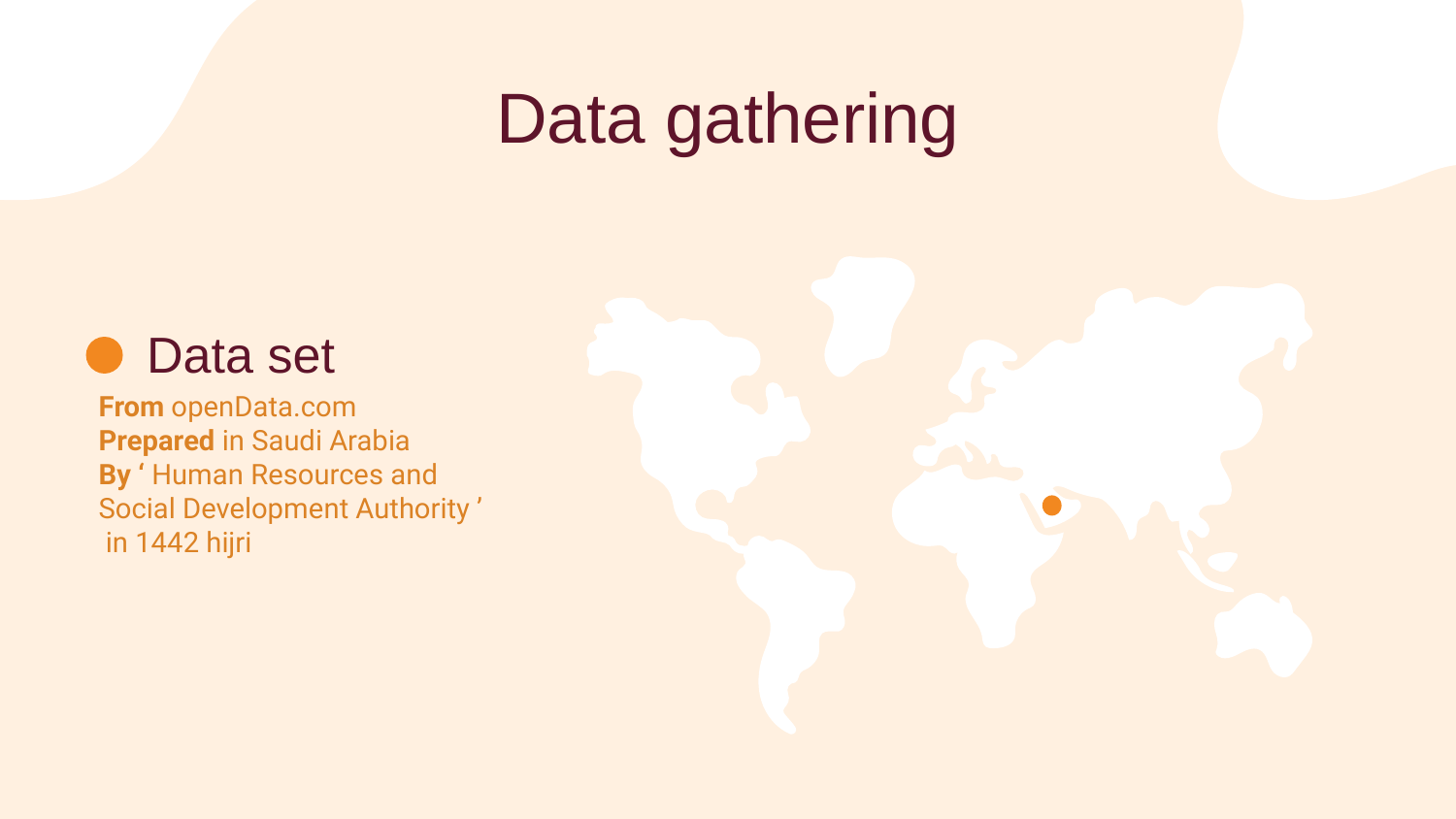

# Data gathering

Data set

From openData.com
Prepared in Saudi Arabia
By ‘ Human Resources and Social Development Authority ’
 in 1442 hijri